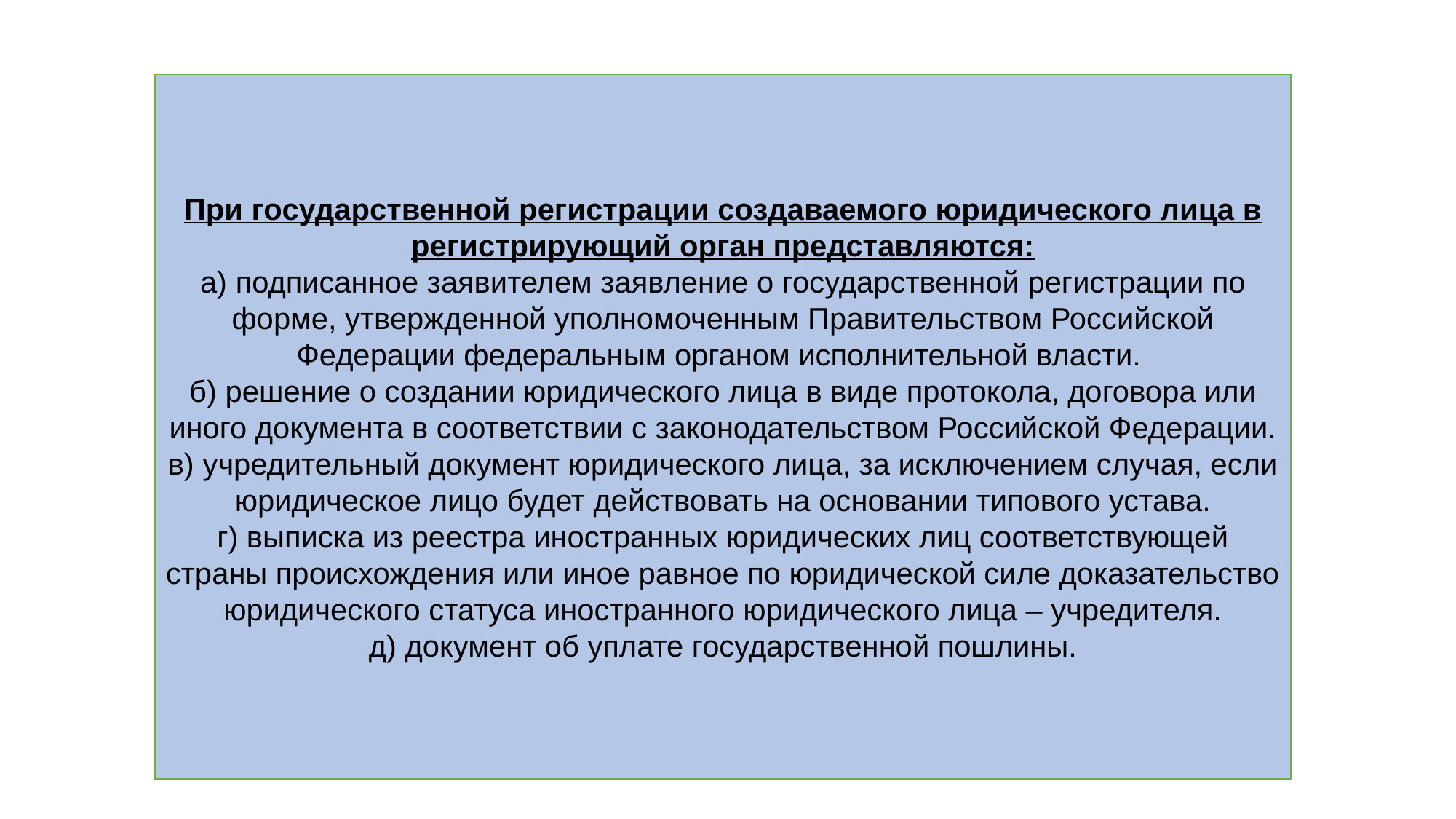

При государственной регистрации создаваемого юридического лица в регистрирующий орган представляются:
а) подписанное заявителем заявление о государственной регистрации по форме, утвержденной уполномоченным Правительством Российской Федерации федеральным органом исполнительной власти.
б) решение о создании юридического лица в виде протокола, договора или иного документа в соответствии с законодательством Российской Федерации.
в) учредительный документ юридического лица, за исключением случая, если юридическое лицо будет действовать на основании типового устава.
г) выписка из реестра иностранных юридических лиц соответствующей страны происхождения или иное равное по юридической силе доказательство юридического статуса иностранного юридического лица – учредителя.
д) документ об уплате государственной пошлины.